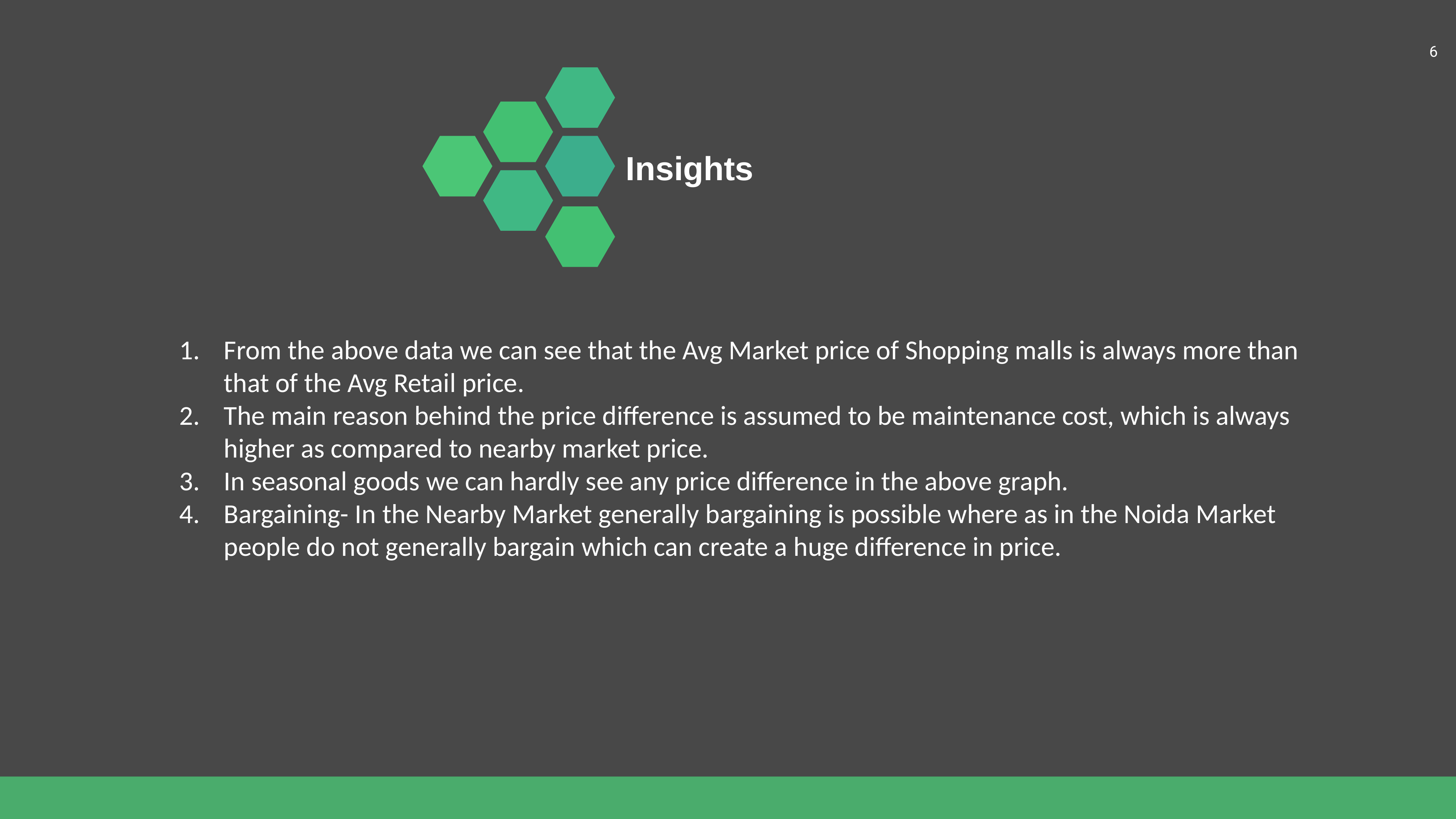

Insights
From the above data we can see that the Avg Market price of Shopping malls is always more than that of the Avg Retail price.
The main reason behind the price difference is assumed to be maintenance cost, which is always higher as compared to nearby market price.
In seasonal goods we can hardly see any price difference in the above graph.
Bargaining- In the Nearby Market generally bargaining is possible where as in the Noida Market people do not generally bargain which can create a huge difference in price.